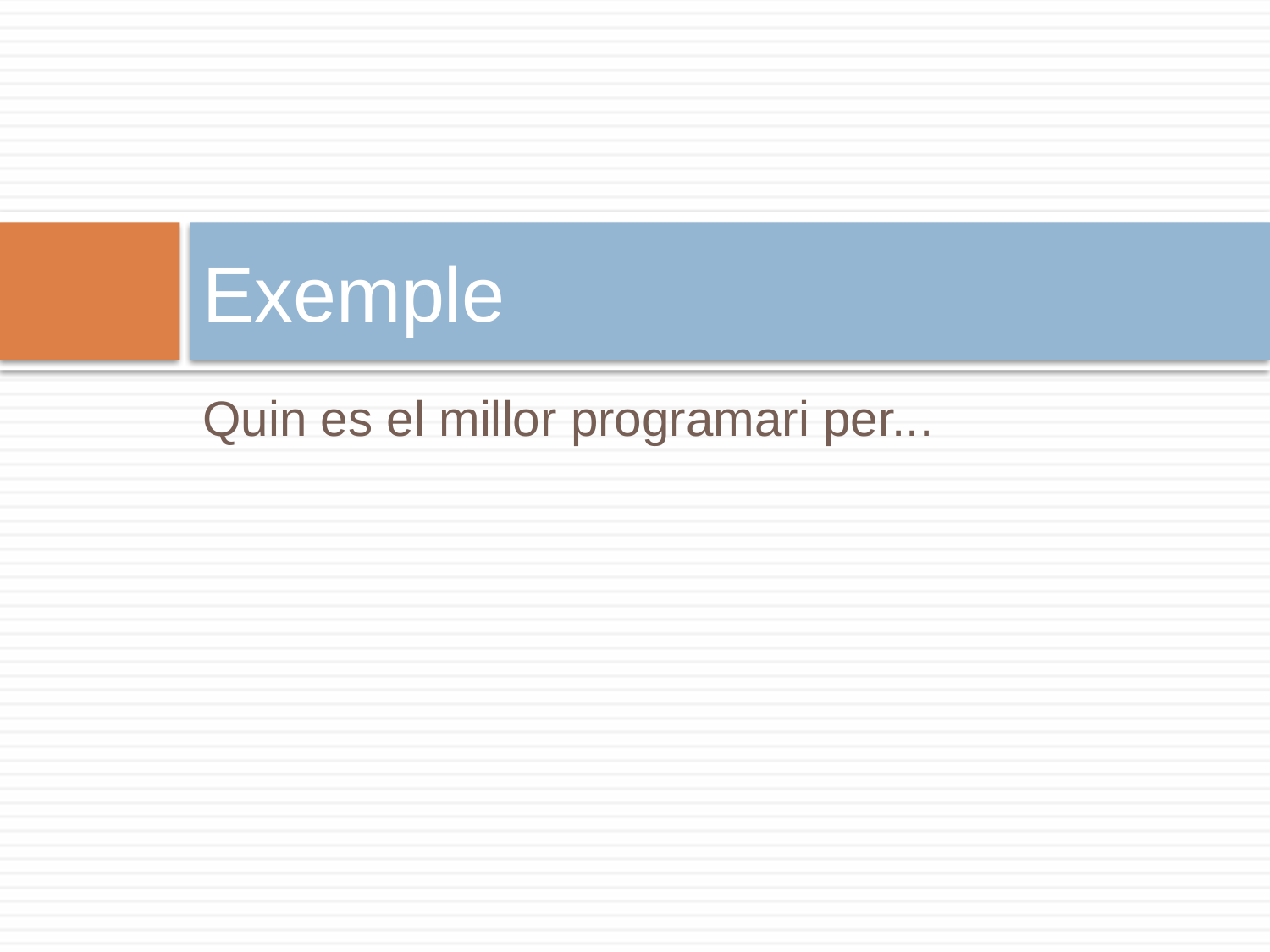

# Exemple
Quin es el millor programari per...